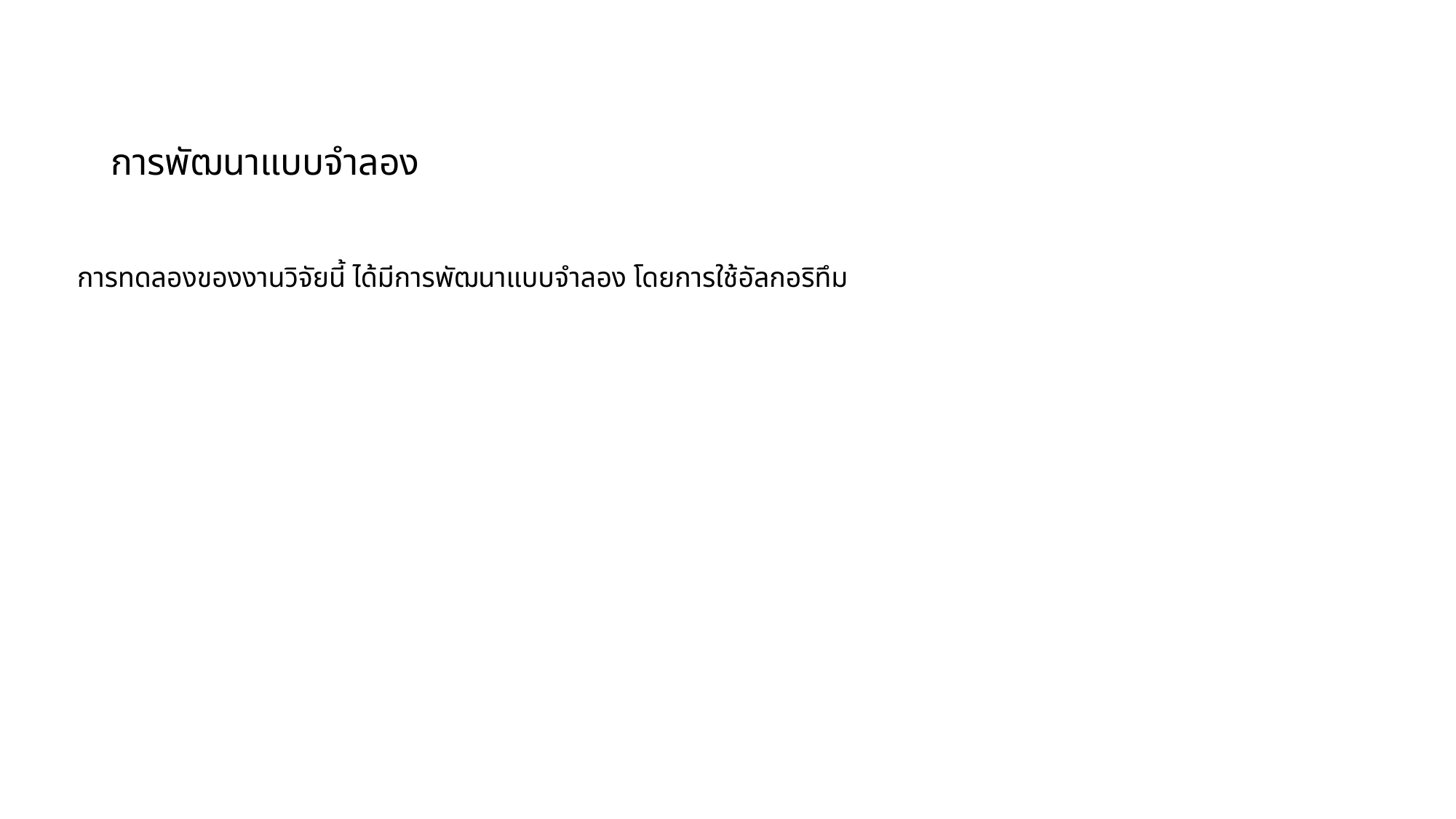

การพัฒนาแบบจำลอง
การทดลองของงานวิจัยนี้ ได้มีการพัฒนาแบบจำลอง โดยการใช้อัลกอริทึม